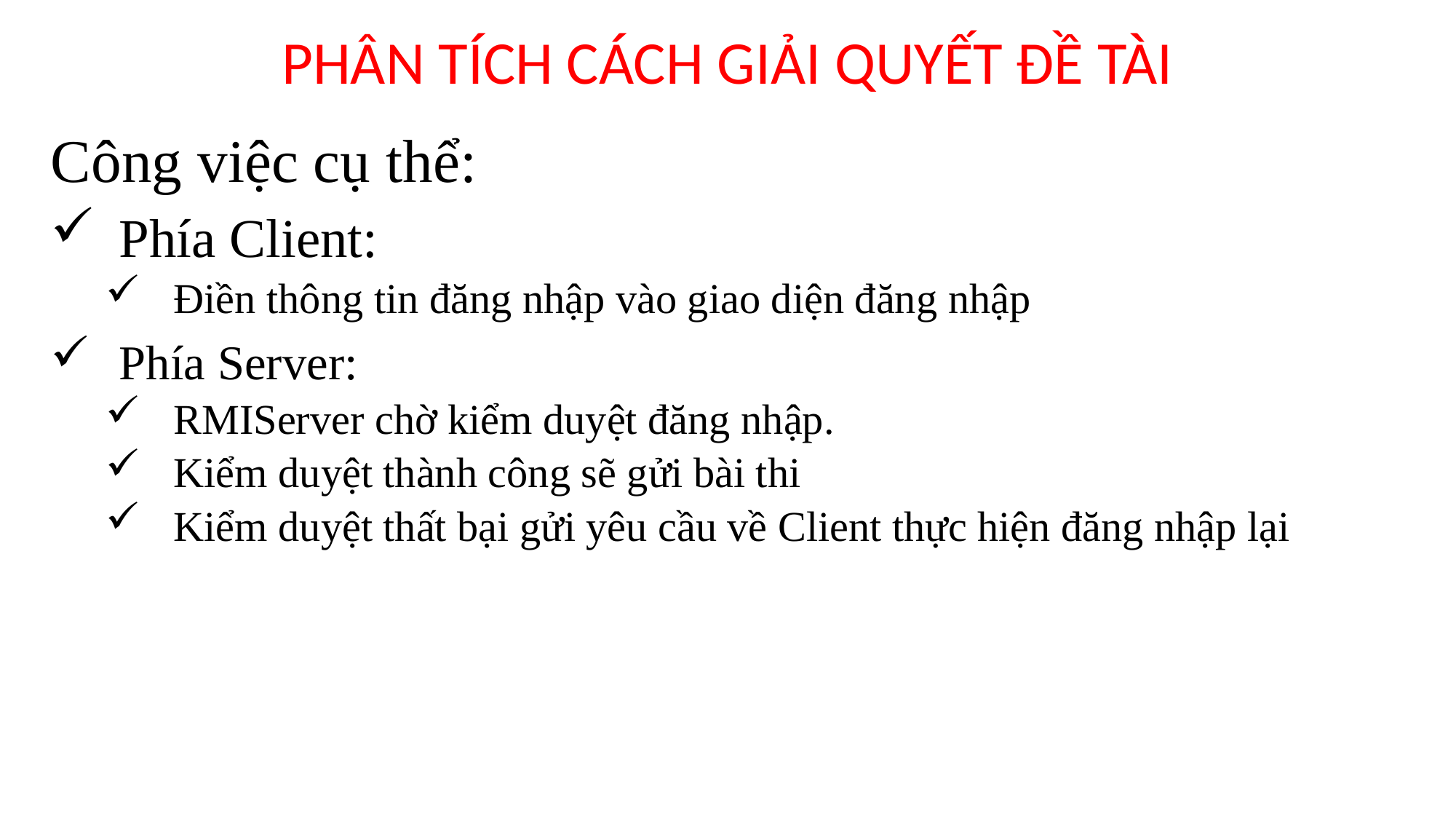

PHÂN TÍCH CÁCH GIẢI QUYẾT ĐỀ TÀI
Công việc cụ thể:
Phía Client:
Điền thông tin đăng nhập vào giao diện đăng nhập
Phía Server:
RMIServer chờ kiểm duyệt đăng nhập.
Kiểm duyệt thành công sẽ gửi bài thi
Kiểm duyệt thất bại gửi yêu cầu về Client thực hiện đăng nhập lại